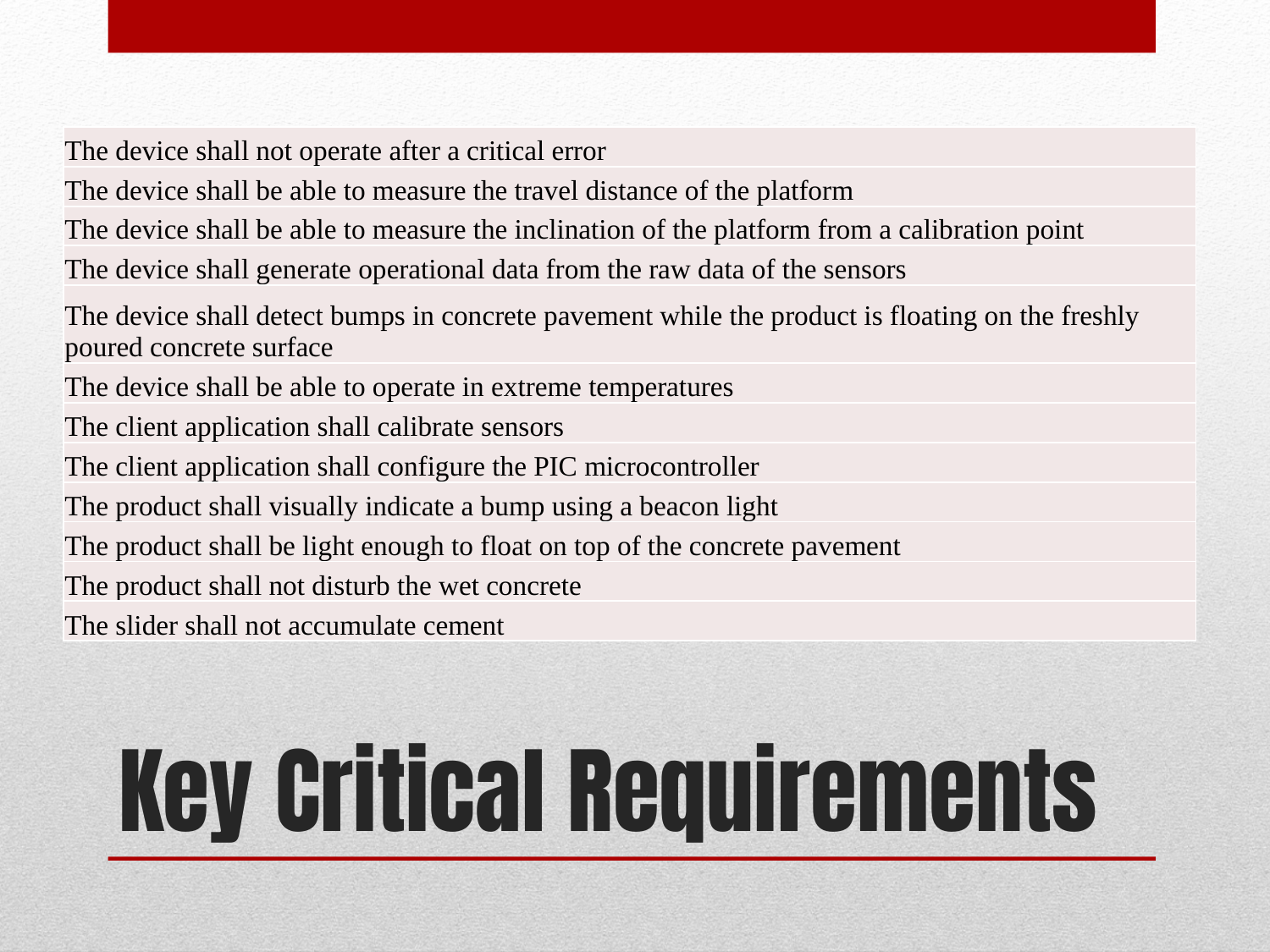

| The device shall not operate after a critical error |
| --- |
| The device shall be able to measure the travel distance of the platform |
| The device shall be able to measure the inclination of the platform from a calibration point |
| The device shall generate operational data from the raw data of the sensors |
| The device shall detect bumps in concrete pavement while the product is floating on the freshly poured concrete surface |
| The device shall be able to operate in extreme temperatures |
| The client application shall calibrate sensors |
| The client application shall configure the PIC microcontroller |
| The product shall visually indicate a bump using a beacon light |
| The product shall be light enough to float on top of the concrete pavement |
| The product shall not disturb the wet concrete |
| The slider shall not accumulate cement |
# Key Critical Requirements